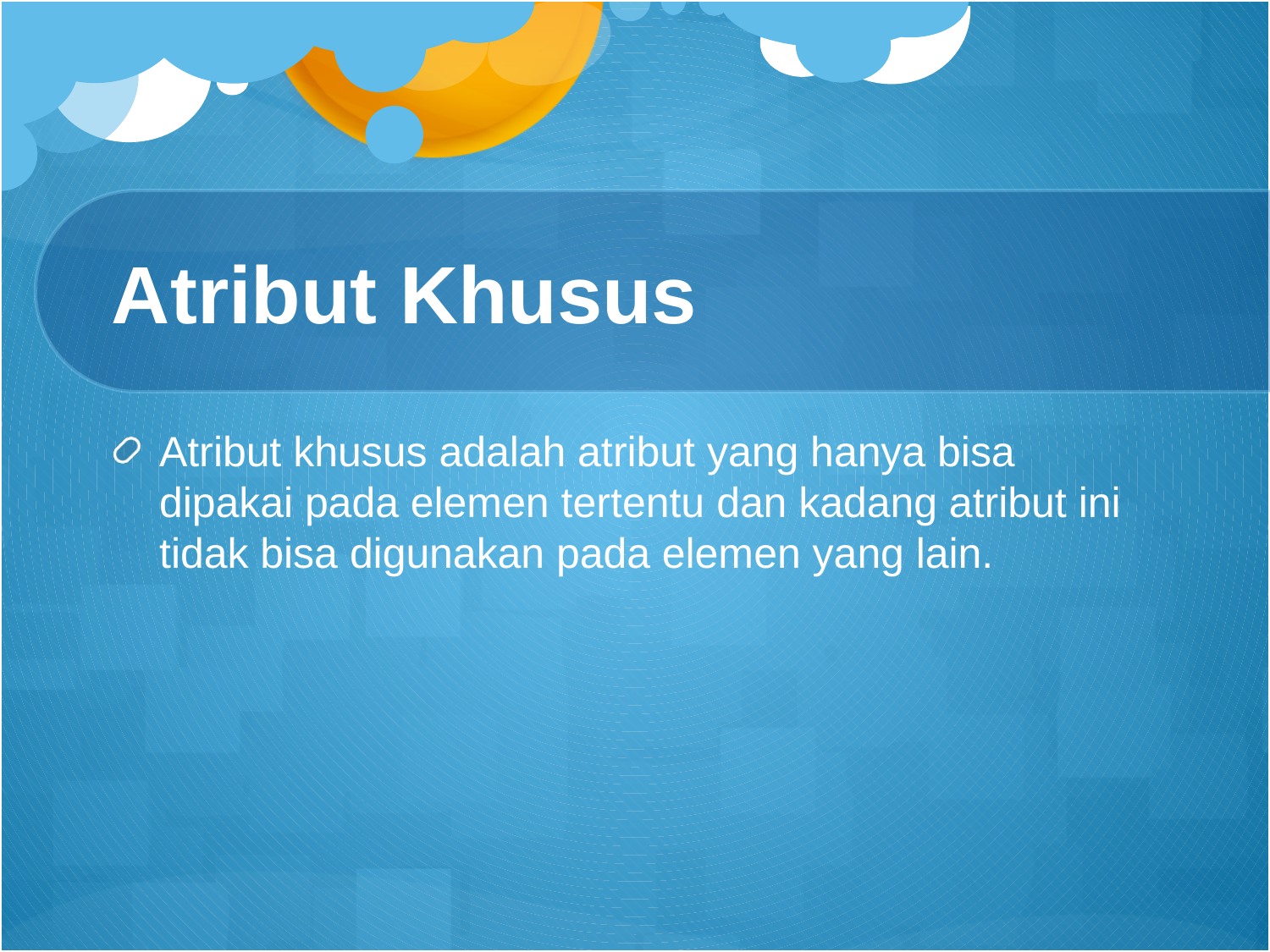

# Atribut Khusus
Atribut khusus adalah atribut yang hanya bisa dipakai pada elemen tertentu dan kadang atribut ini tidak bisa digunakan pada elemen yang lain.